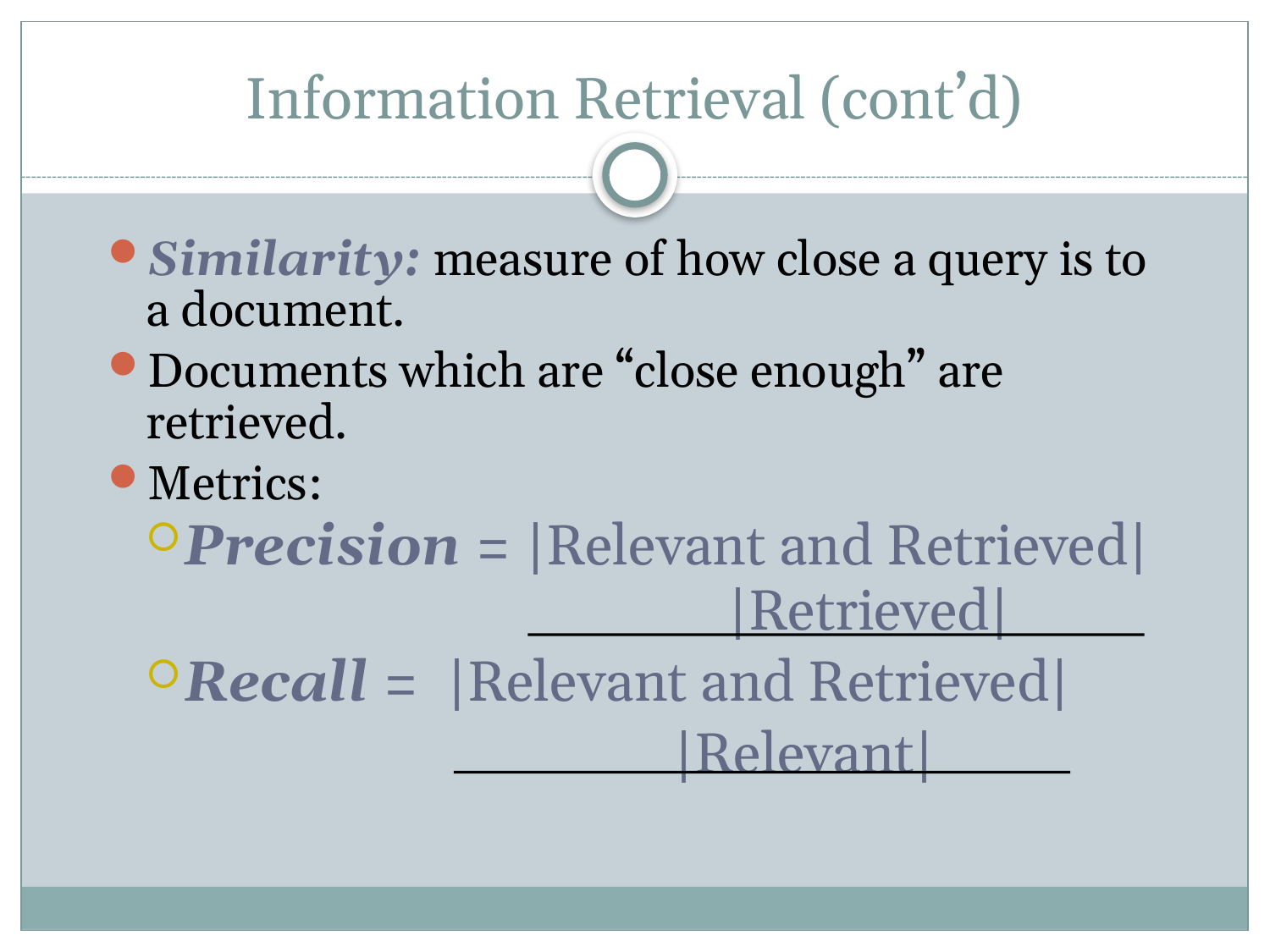

# Information Retrieval (cont’d)
Similarity: measure of how close a query is to a document.
Documents which are “close enough” are retrieved.
Metrics:
Precision = |Relevant and Retrieved|
				            |Retrieved|
Recall =  |Relevant and Retrieved|
				        |Relevant|